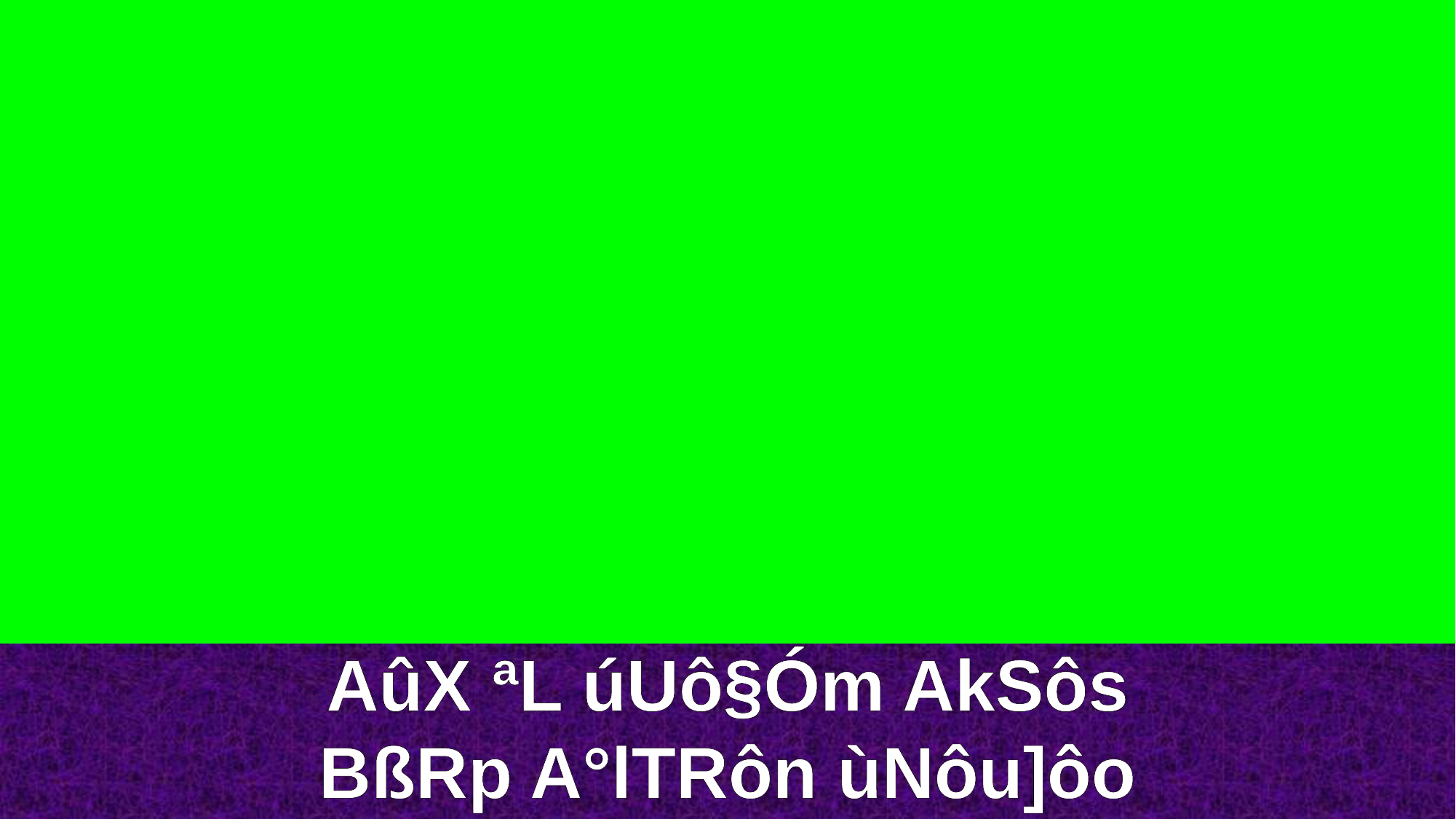

AûX ªL úUô§Óm AkSôs
BßRp A°lTRôn ùNôu]ôo